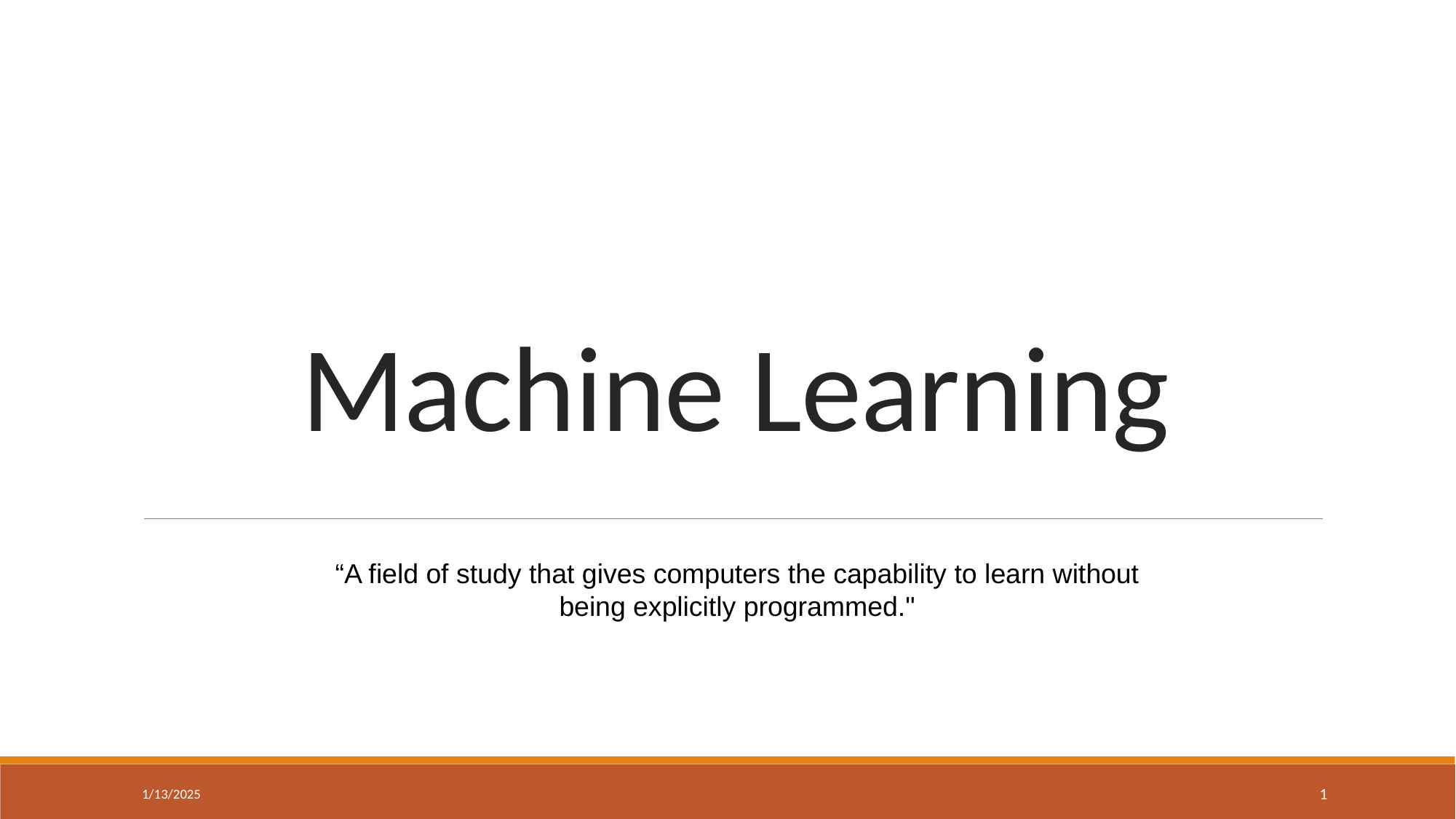

# Machine Learning
“A field of study that gives computers the capability to learn without being explicitly programmed."
1/13/2025
1